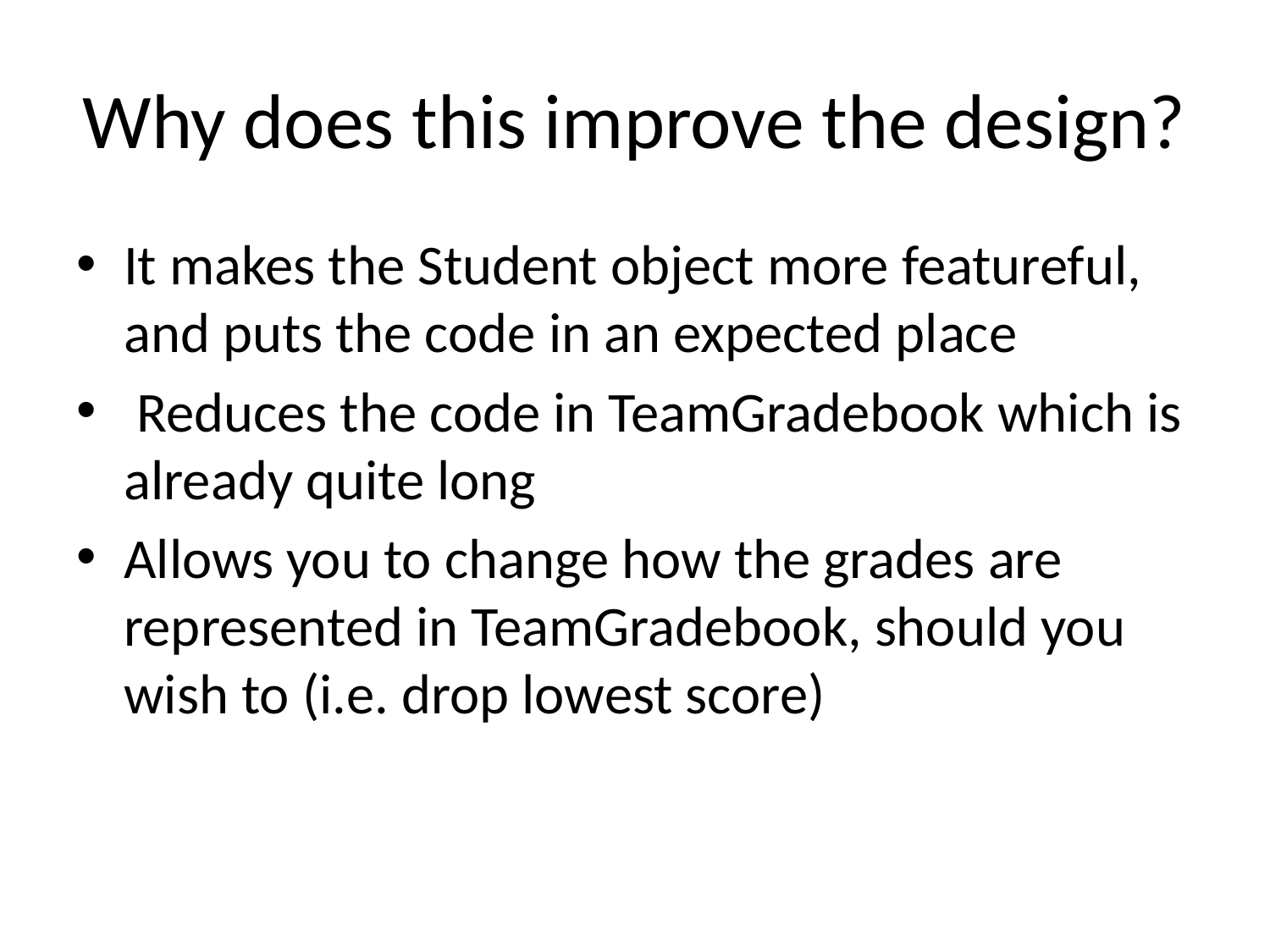

# Why does this improve the design?
It makes the Student object more featureful, and puts the code in an expected place
 Reduces the code in TeamGradebook which is already quite long
Allows you to change how the grades are represented in TeamGradebook, should you wish to (i.e. drop lowest score)